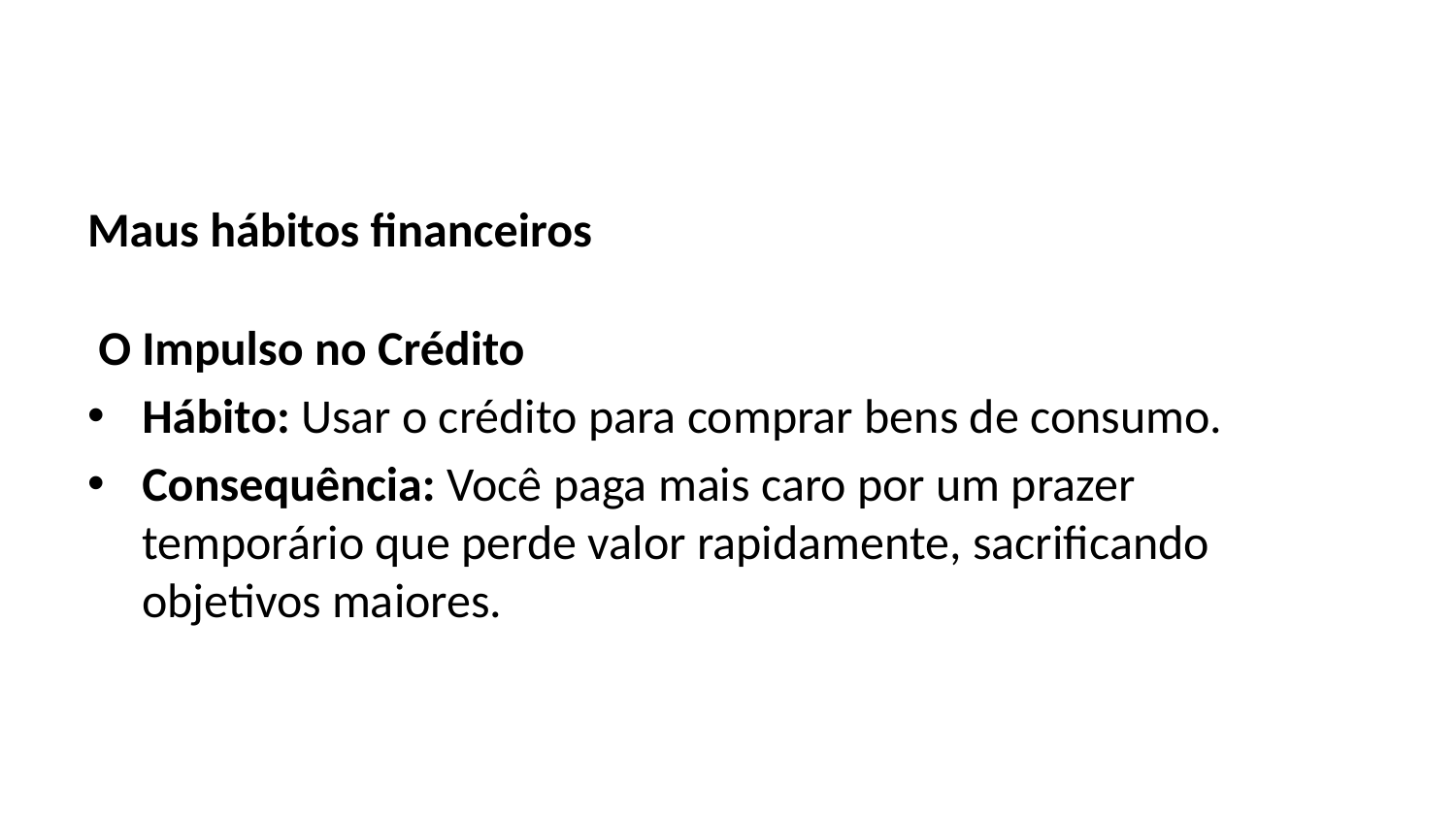

Maus hábitos financeiros
 O Impulso no Crédito
Hábito: Usar o crédito para comprar bens de consumo.
Consequência: Você paga mais caro por um prazer temporário que perde valor rapidamente, sacrificando objetivos maiores.